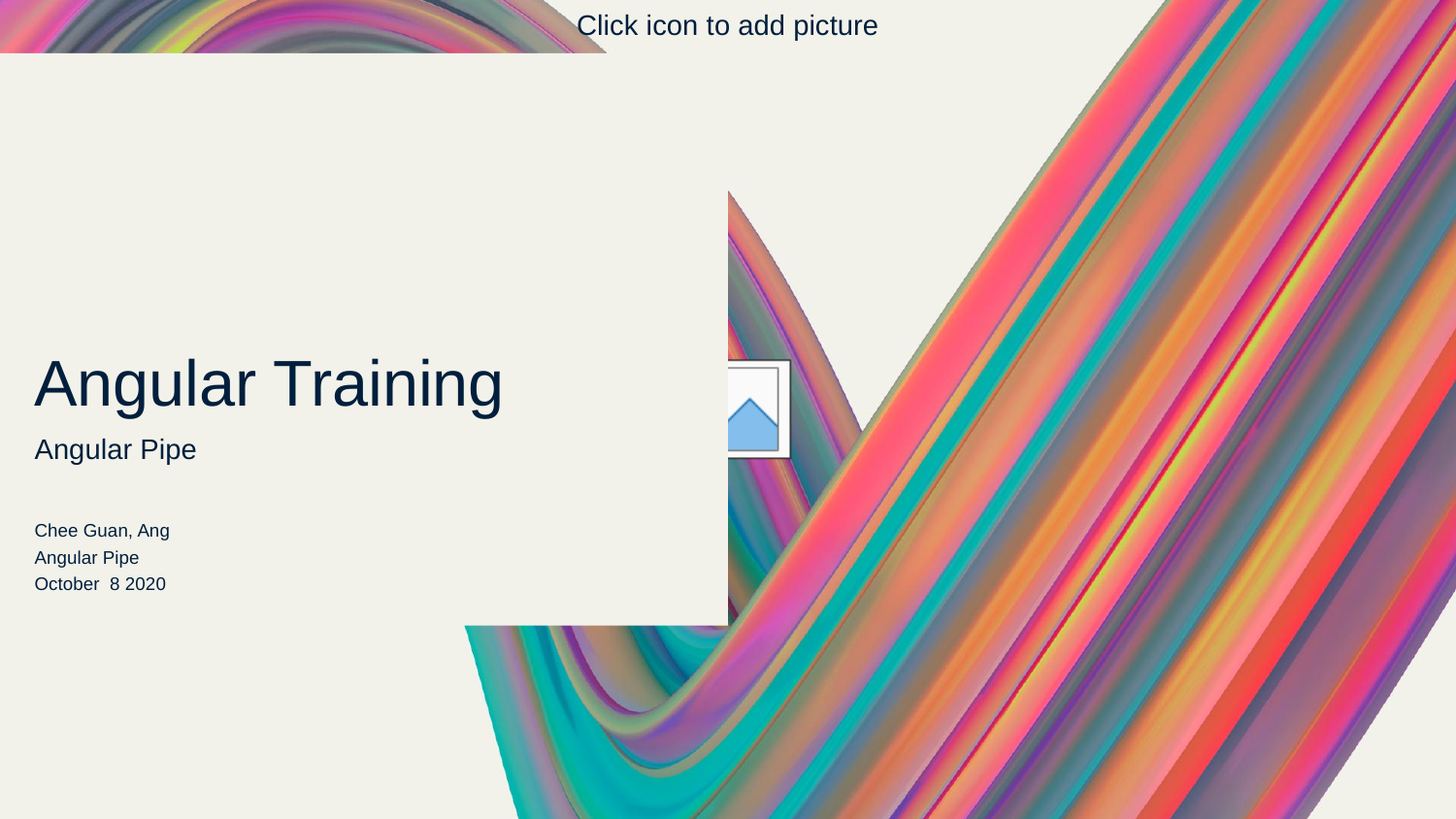

# Angular Training

Angular Pipe

Chee Guan, Ang
Angular Pipe
October  8 2020
© 2020 Software AG. All rights reserved. For internal use only and for Software AG Partners.
1